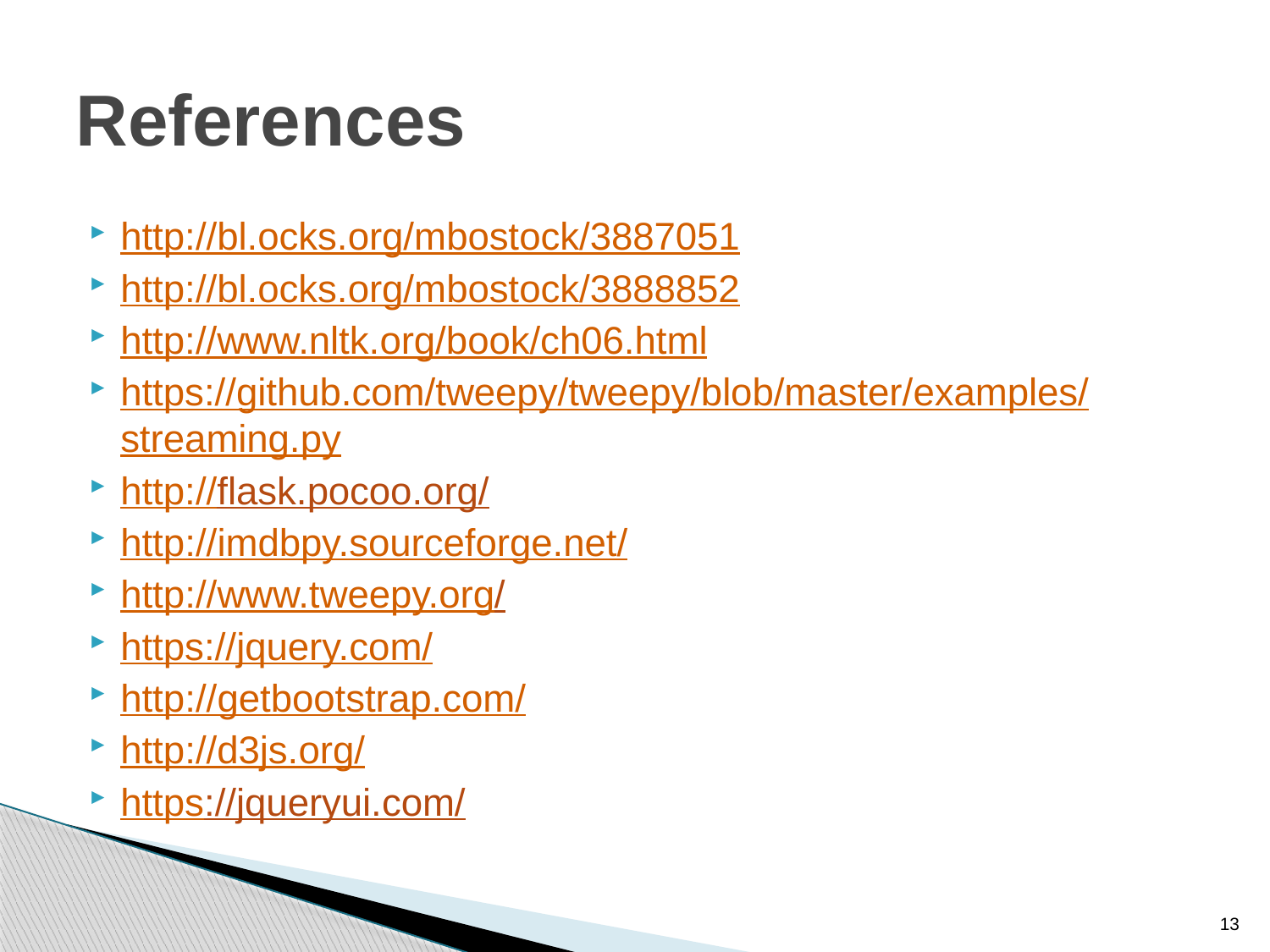

# References
http://bl.ocks.org/mbostock/3887051
http://bl.ocks.org/mbostock/3888852
http://www.nltk.org/book/ch06.html
https://github.com/tweepy/tweepy/blob/master/examples/streaming.py
http://flask.pocoo.org/
http://imdbpy.sourceforge.net/
http://www.tweepy.org/
https://jquery.com/
http://getbootstrap.com/
http://d3js.org/
https://jqueryui.com/
13